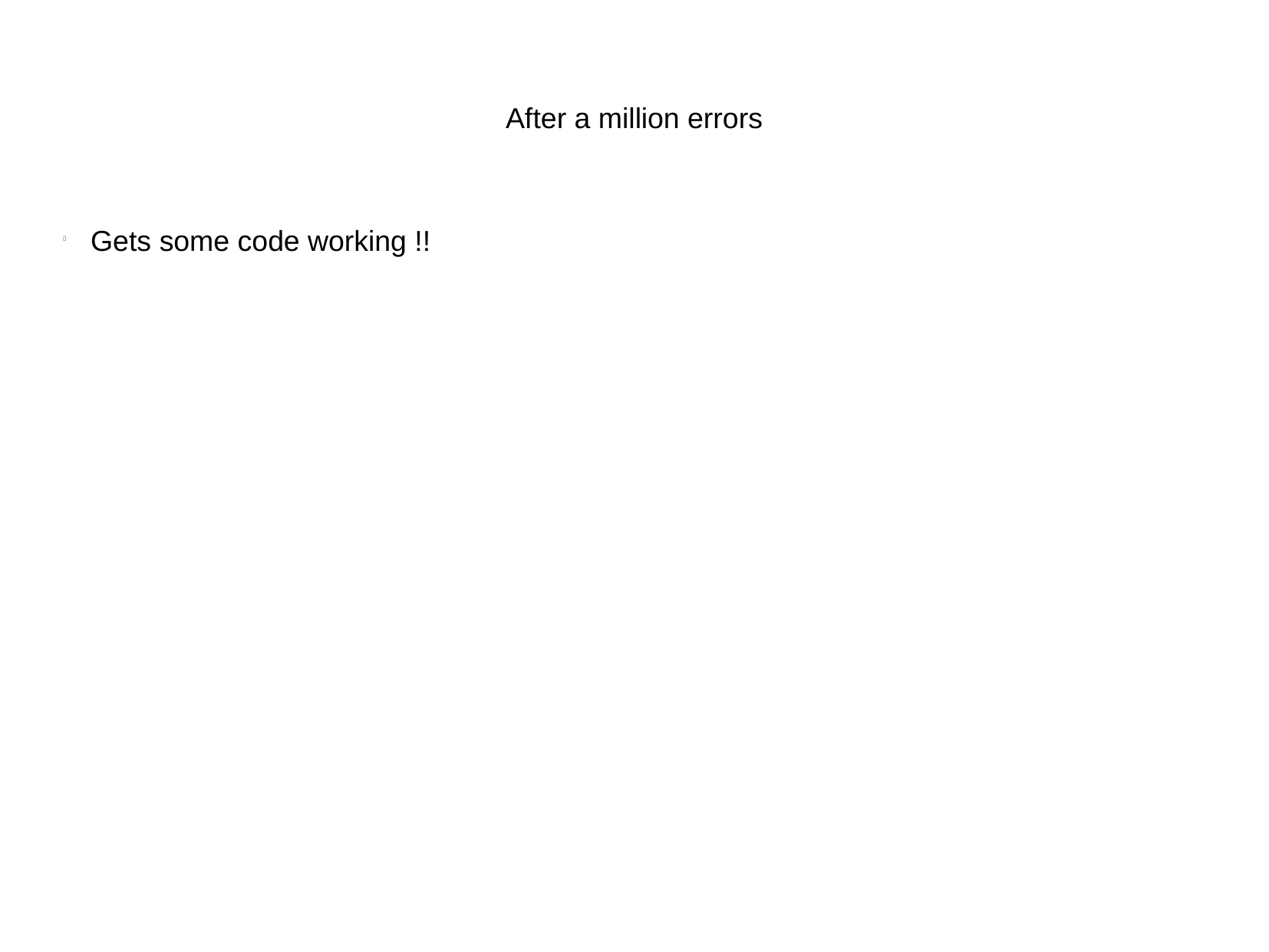

After a million errors
Gets some code working !!